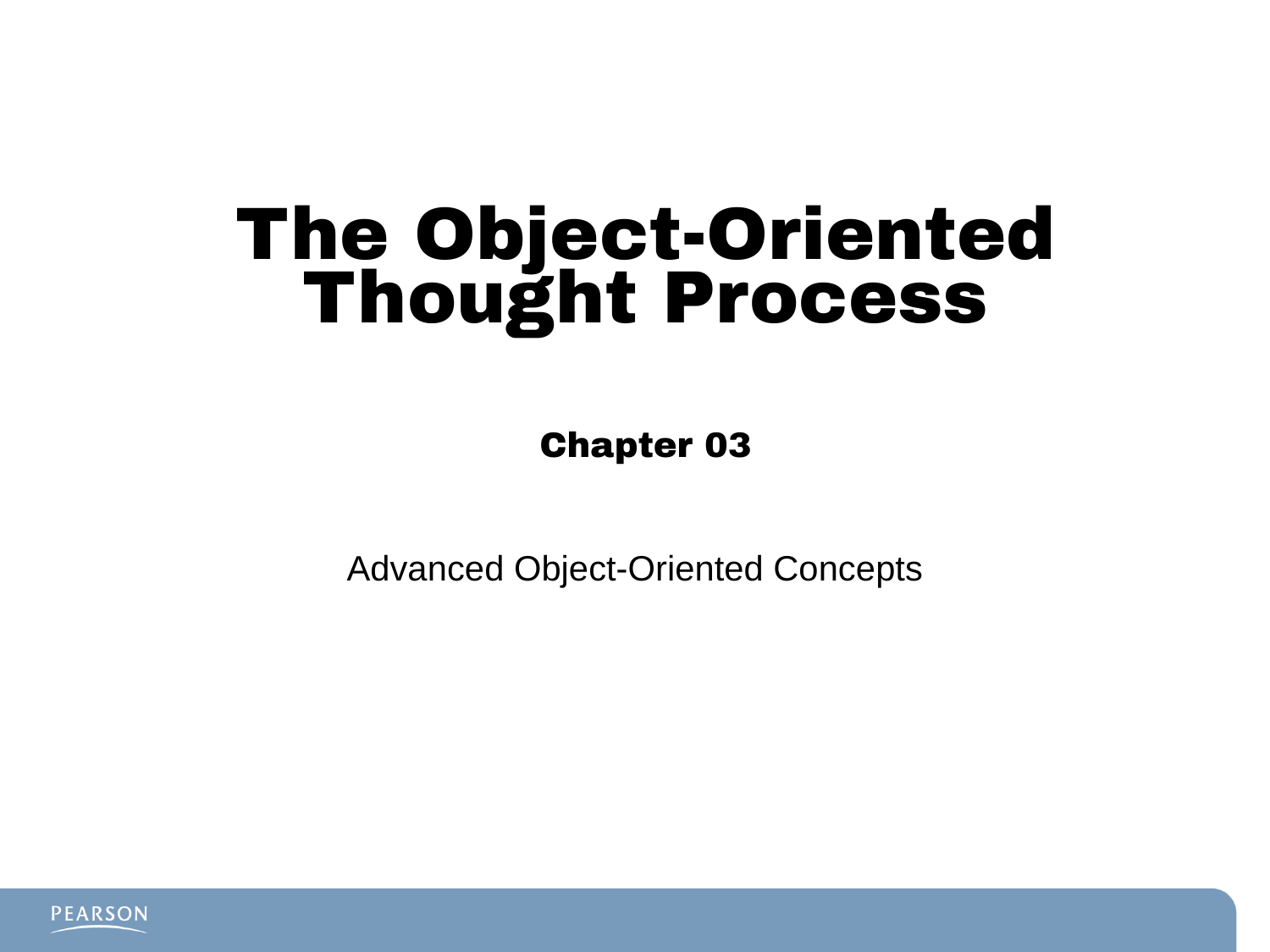

# The Object-Oriented Thought Process Chapter 03
Advanced Object-Oriented Concepts